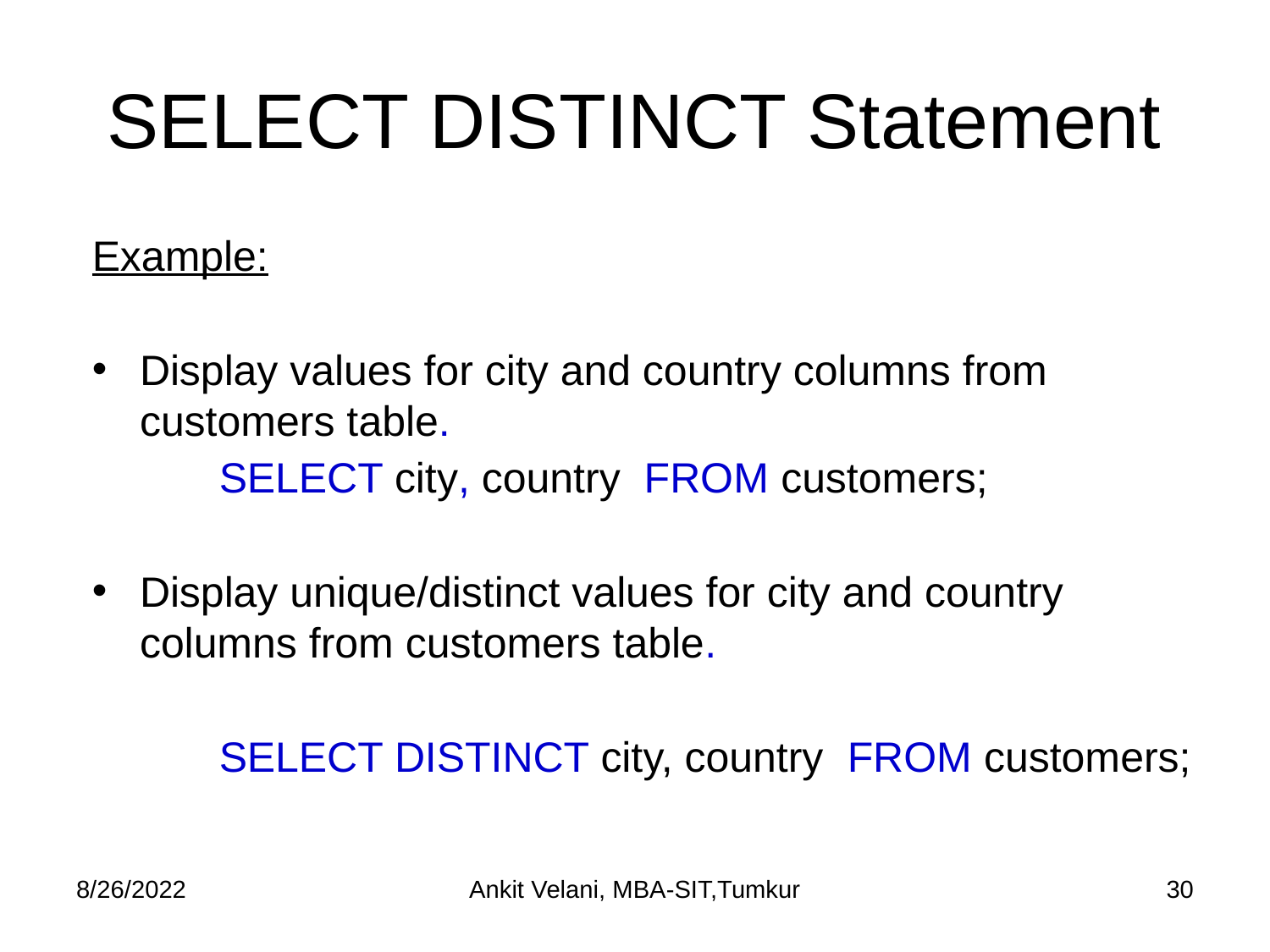

# SELECT DISTINCT Statement
Example:

Display values for city and country columns from customers table.
	SELECT city, country  FROM customers;

Display unique/distinct values for city and country columns from customers table.

	SELECT DISTINCT city, country  FROM customers;

8/26/2022
Ankit Velani, MBA-SIT,Tumkur
30